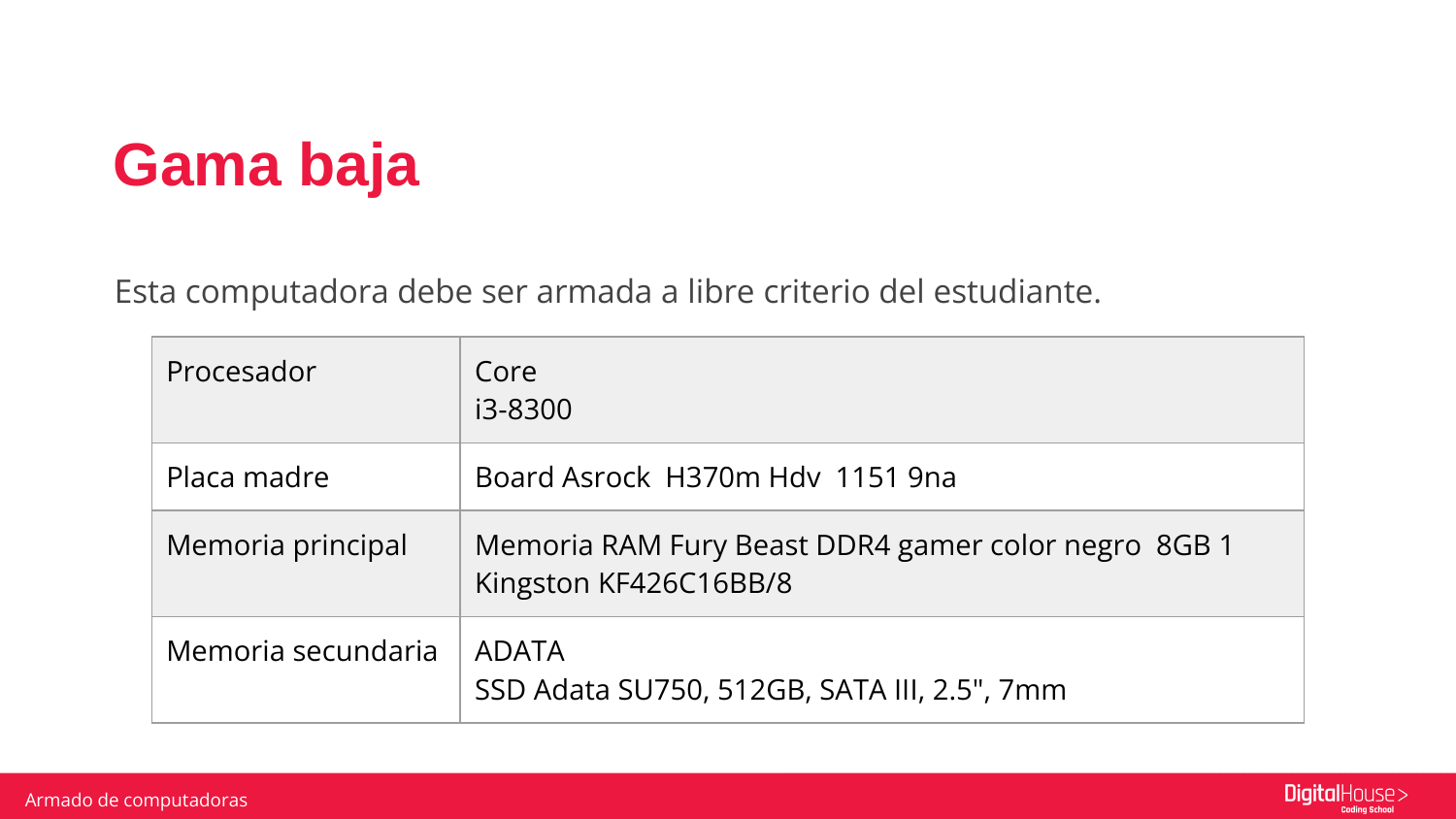

Gama baja
Esta computadora debe ser armada a libre criterio del estudiante.

| Procesador | Core i3-8300 |
| --- | --- |
| Placa madre | Board Asrock H370m Hdv 1151 9na |
| Memoria principal | Memoria RAM Fury Beast DDR4 gamer color negro 8GB 1 Kingston KF426C16BB/8 |
| Memoria secundaria | ADATA SSD Adata SU750, 512GB, SATA III, 2.5", 7mm |